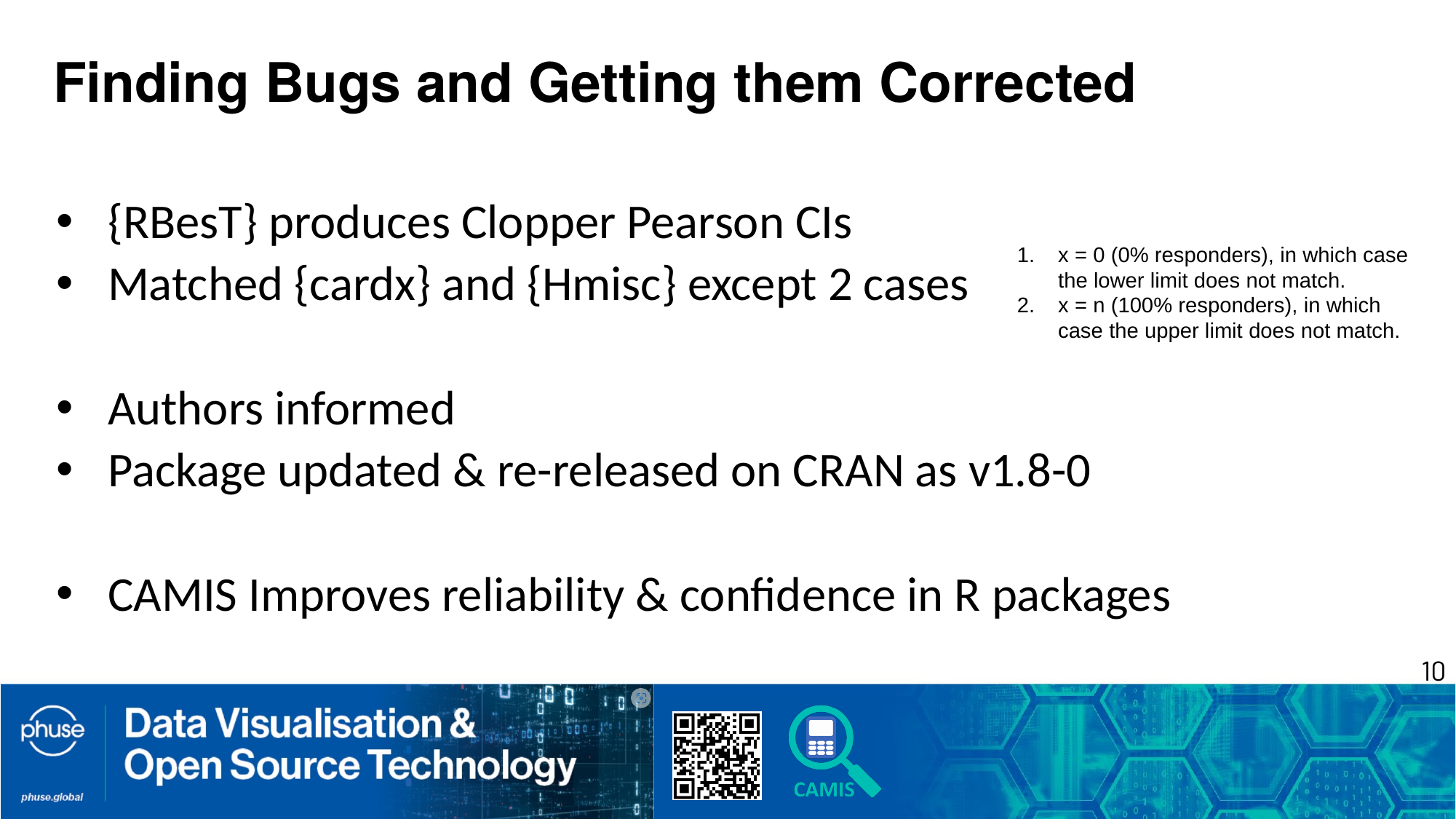

# Finding Bugs and Getting them Corrected
{RBesT} produces Clopper Pearson CIs
Matched {cardx} and {Hmisc} except 2 cases

Authors informed
Package updated & re-released on CRAN as v1.8-0

CAMIS Improves reliability & confidence in R packages
x = 0 (0% responders), in which case the lower limit does not match.
x = n (100% responders), in which case the upper limit does not match.